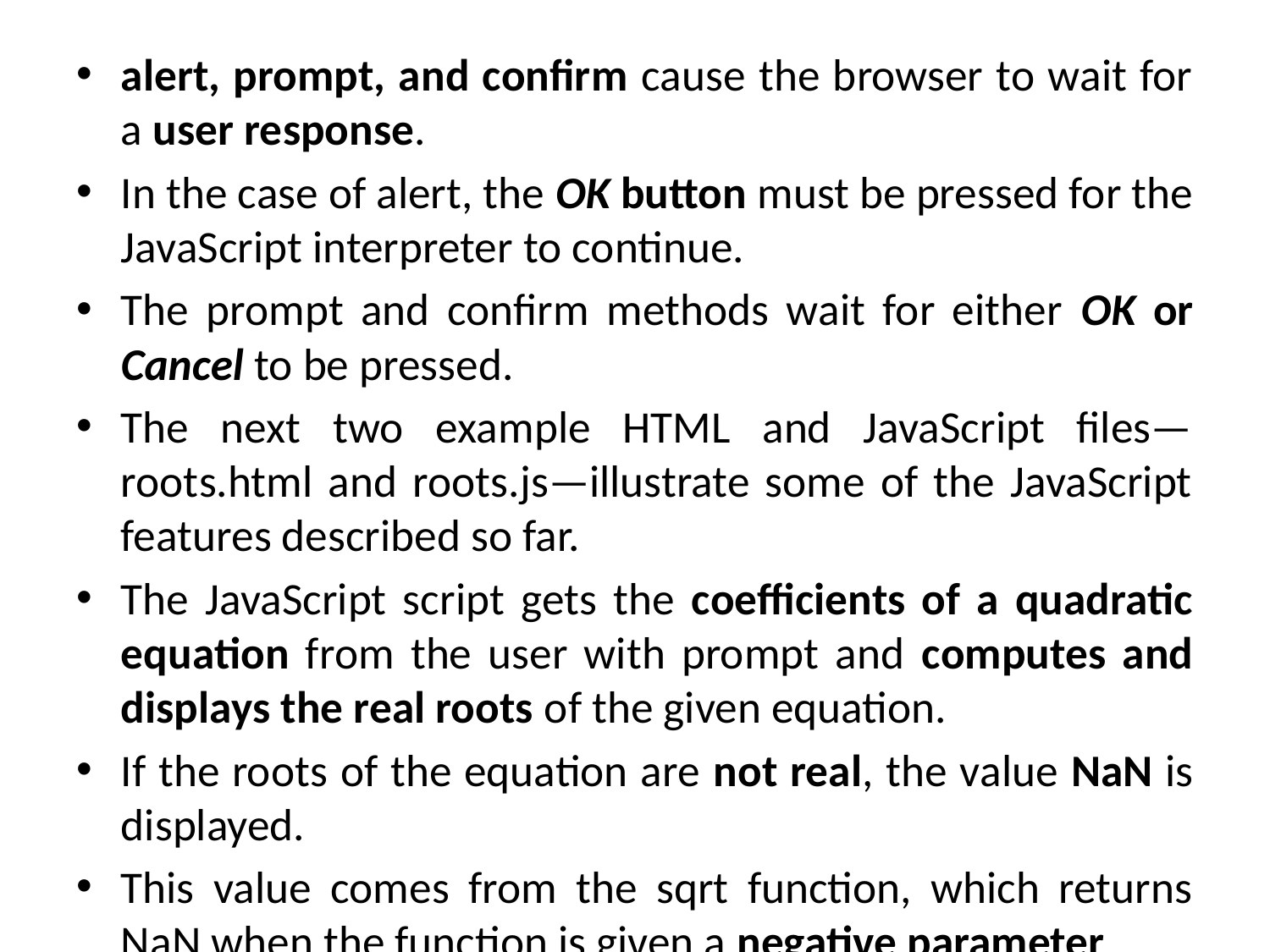

alert, prompt, and confirm cause the browser to wait for a user response.
In the case of alert, the OK button must be pressed for the JavaScript interpreter to continue.
The prompt and confirm methods wait for either OK or Cancel to be pressed.
The next two example HTML and JavaScript files—roots.html and roots.js—illustrate some of the JavaScript features described so far.
The JavaScript script gets the coefficients of a quadratic equation from the user with prompt and computes and displays the real roots of the given equation.
If the roots of the equation are not real, the value NaN is displayed.
This value comes from the sqrt function, which returns NaN when the function is given a negative parameter.